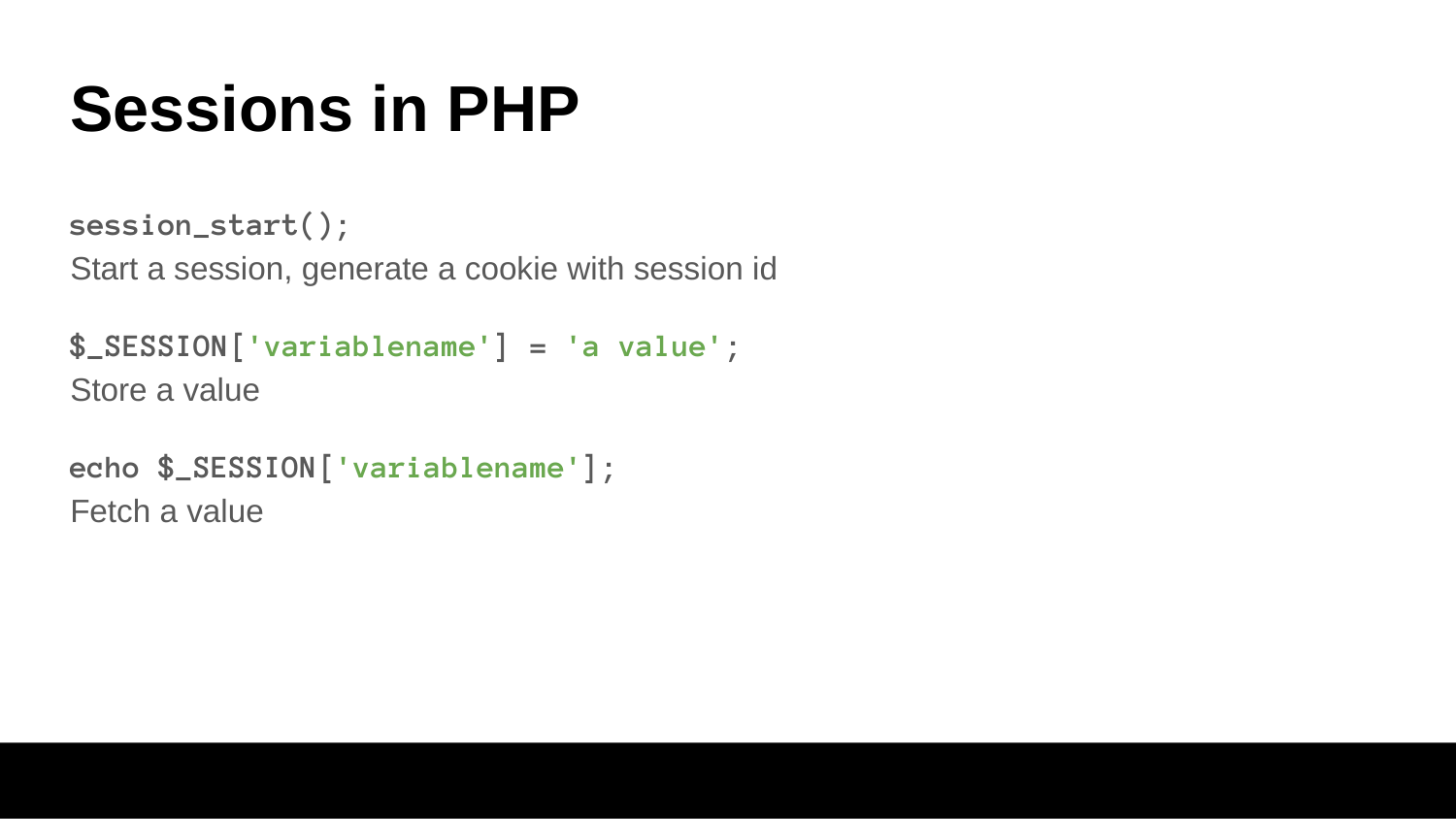

# Sessions in PHP
session_start();
Start a session, generate a cookie with session id
$_SESSION['variablename'] = 'a value';
Store a value
echo $_SESSION['variablename'];
Fetch a value